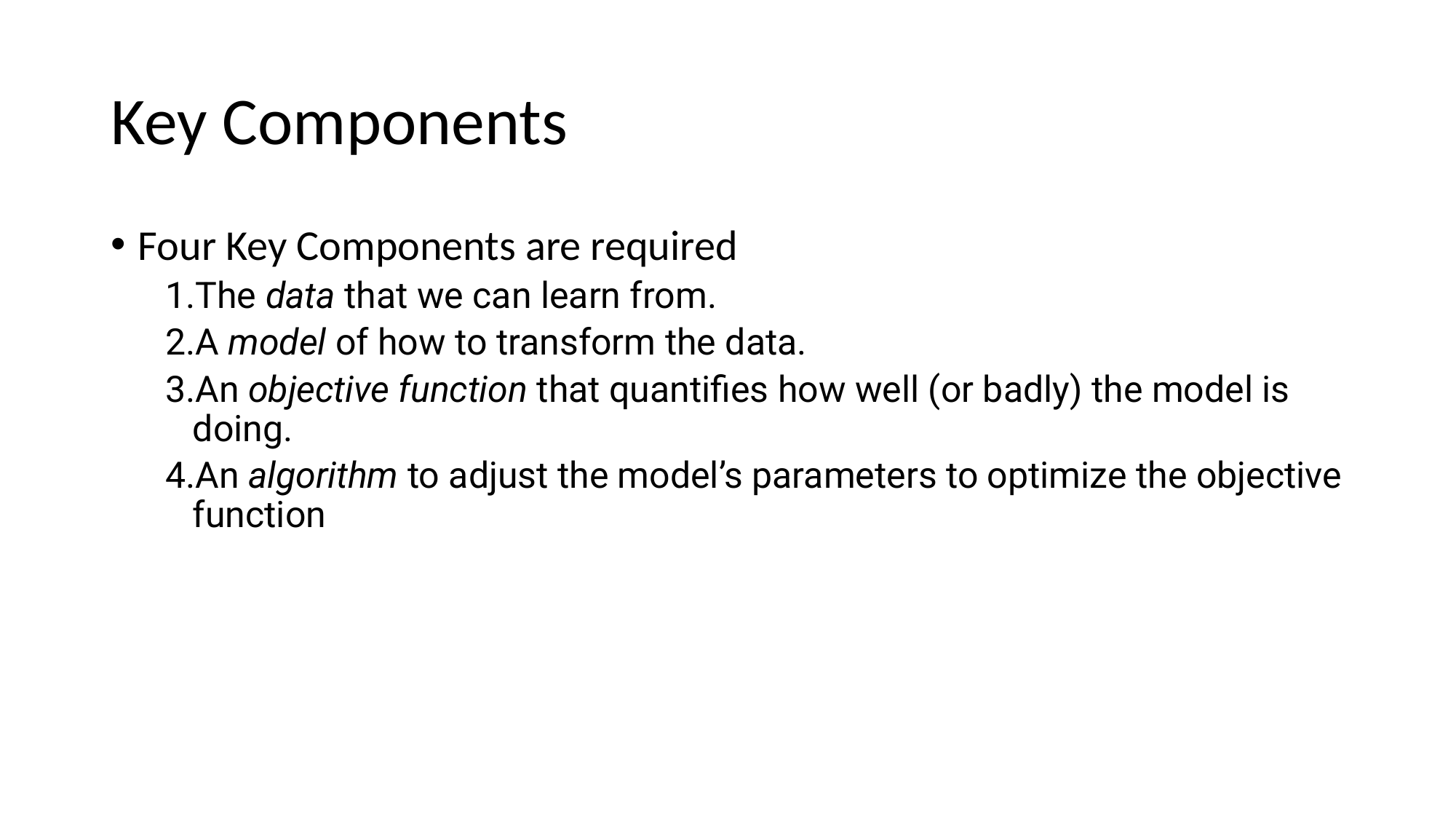

# Key Components
Four Key Components are required
The data that we can learn from.
A model of how to transform the data.
An objective function that quantifies how well (or badly) the model is doing.
An algorithm to adjust the model’s parameters to optimize the objective function